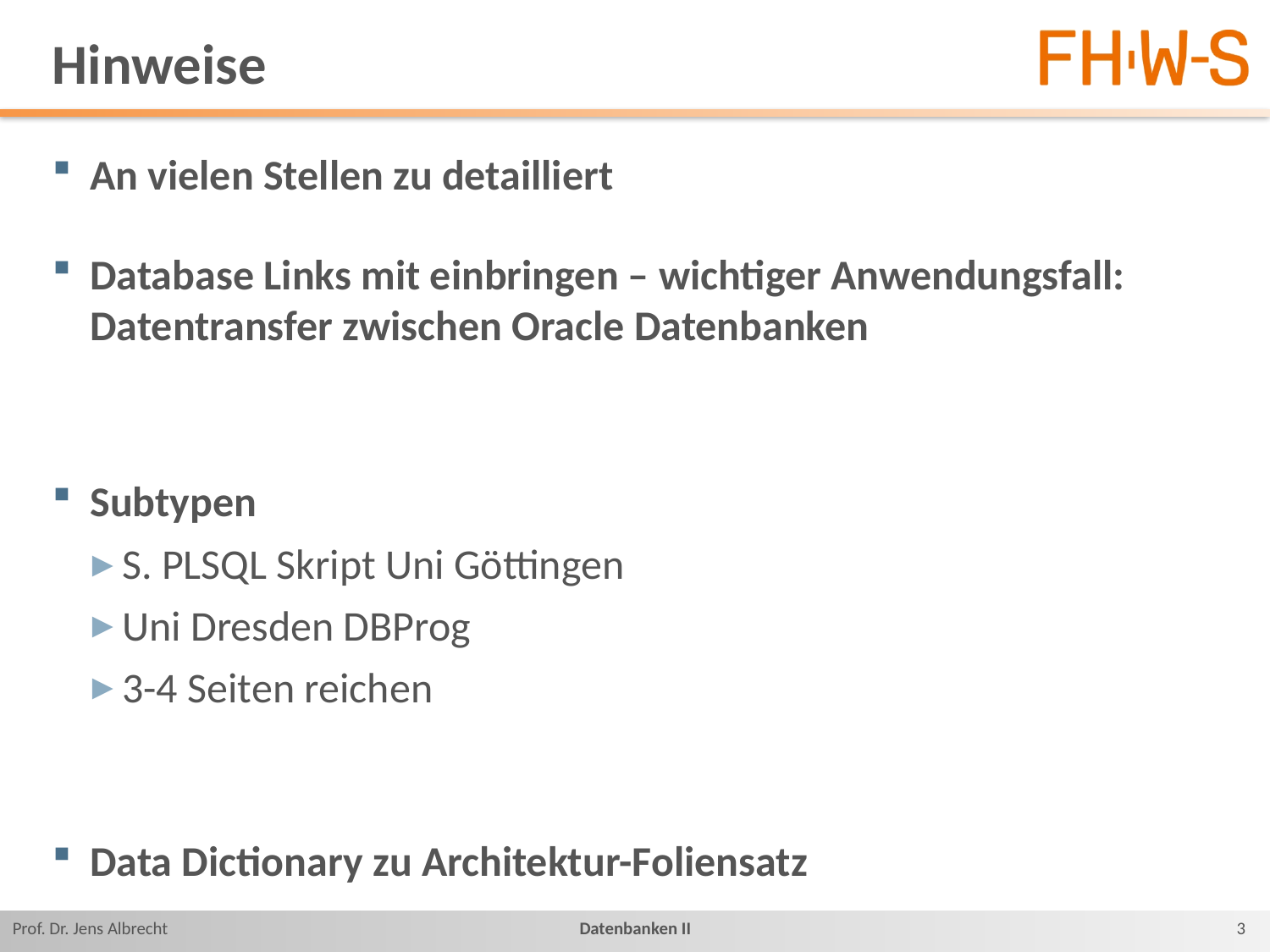

# Hinweise
An vielen Stellen zu detailliert
Database Links mit einbringen – wichtiger Anwendungsfall: Datentransfer zwischen Oracle Datenbanken

Subtypen
S. PLSQL Skript Uni Göttingen
Uni Dresden DBProg
3-4 Seiten reichen

Data Dictionary zu Architektur-Foliensatz